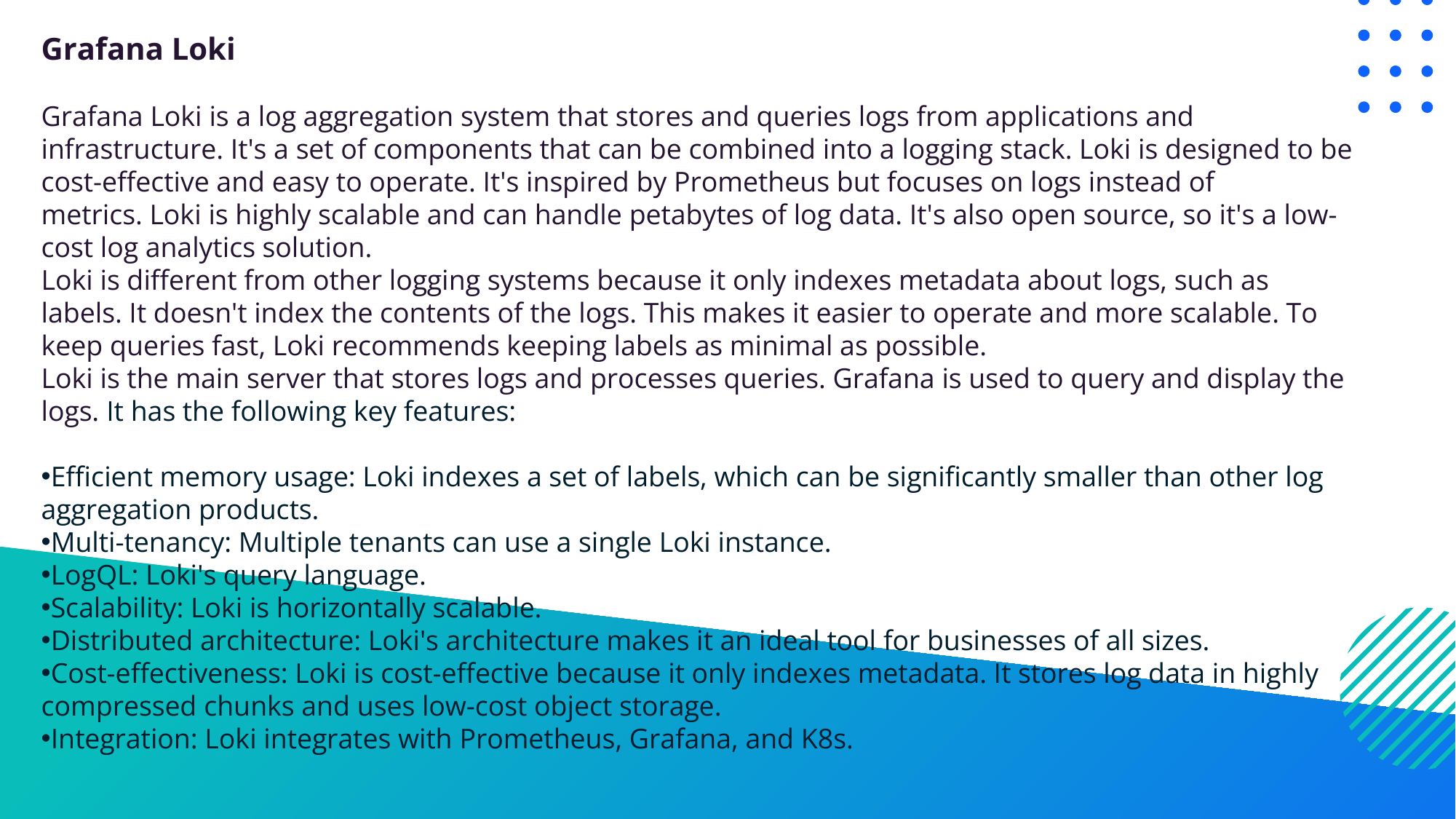

Grafana Loki

Grafana Loki is a log aggregation system that stores and queries logs from applications and infrastructure. It's a set of components that can be combined into a logging stack. Loki is designed to be cost-effective and easy to operate. It's inspired by Prometheus but focuses on logs instead of metrics. Loki is highly scalable and can handle petabytes of log data. It's also open source, so it's a low-cost log analytics solution.
Loki is different from other logging systems because it only indexes metadata about logs, such as labels. It doesn't index the contents of the logs. This makes it easier to operate and more scalable. To keep queries fast, Loki recommends keeping labels as minimal as possible.
Loki is the main server that stores logs and processes queries. Grafana is used to query and display the logs. It has the following key features:

Efficient memory usage: Loki indexes a set of labels, which can be significantly smaller than other log aggregation products.
Multi-tenancy: Multiple tenants can use a single Loki instance.
LogQL: Loki's query language.
Scalability: Loki is horizontally scalable.
Distributed architecture: Loki's architecture makes it an ideal tool for businesses of all sizes.
Cost-effectiveness: Loki is cost-effective because it only indexes metadata. It stores log data in highly compressed chunks and uses low-cost object storage.
Integration: Loki integrates with Prometheus, Grafana, and K8s.